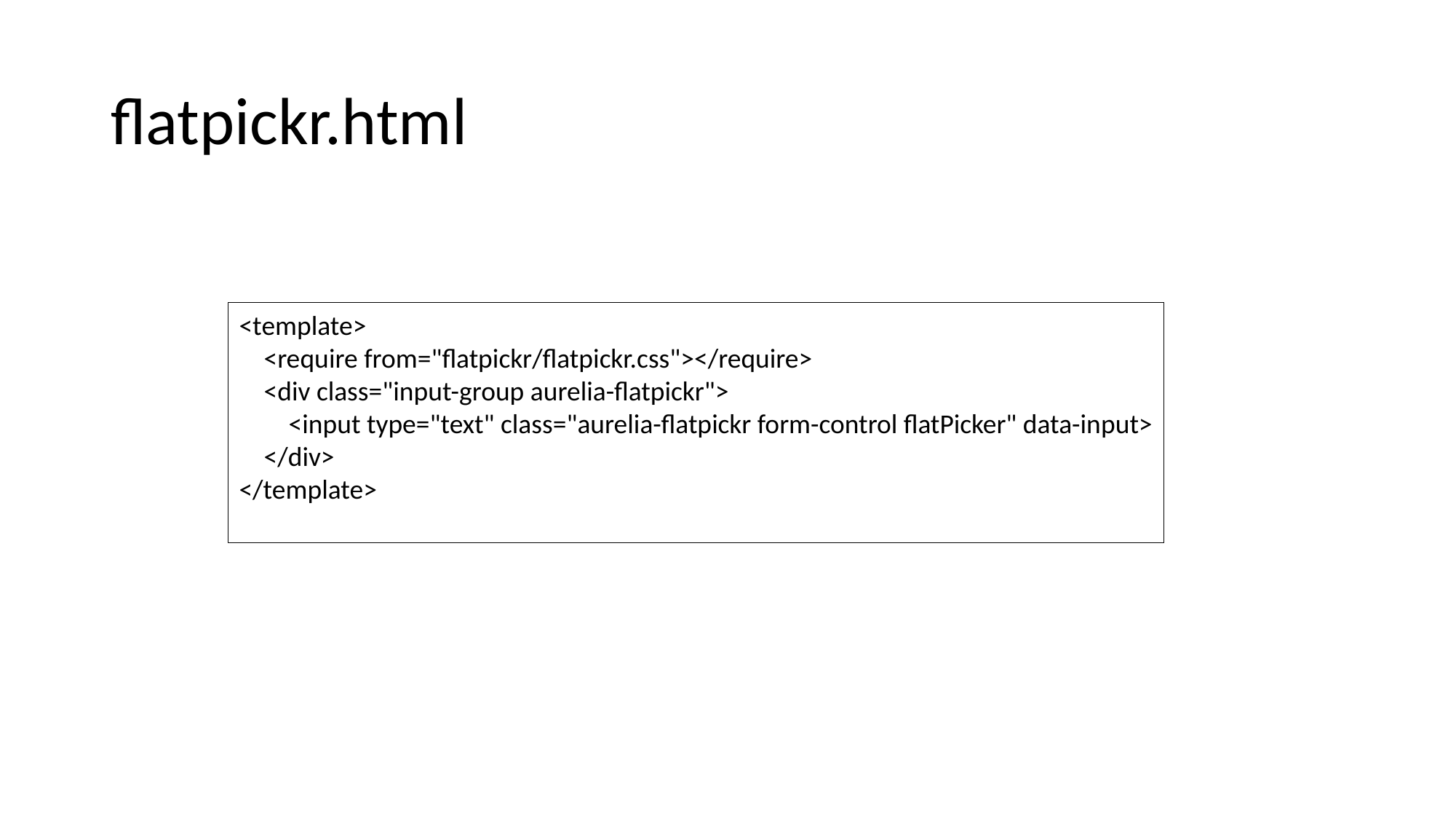

# flatpickr.html
<template>
    <require from="flatpickr/flatpickr.css"></require>
    <div class="input-group aurelia-flatpickr">
        <input type="text" class="aurelia-flatpickr form-control flatPicker" data-input>
    </div>
</template>